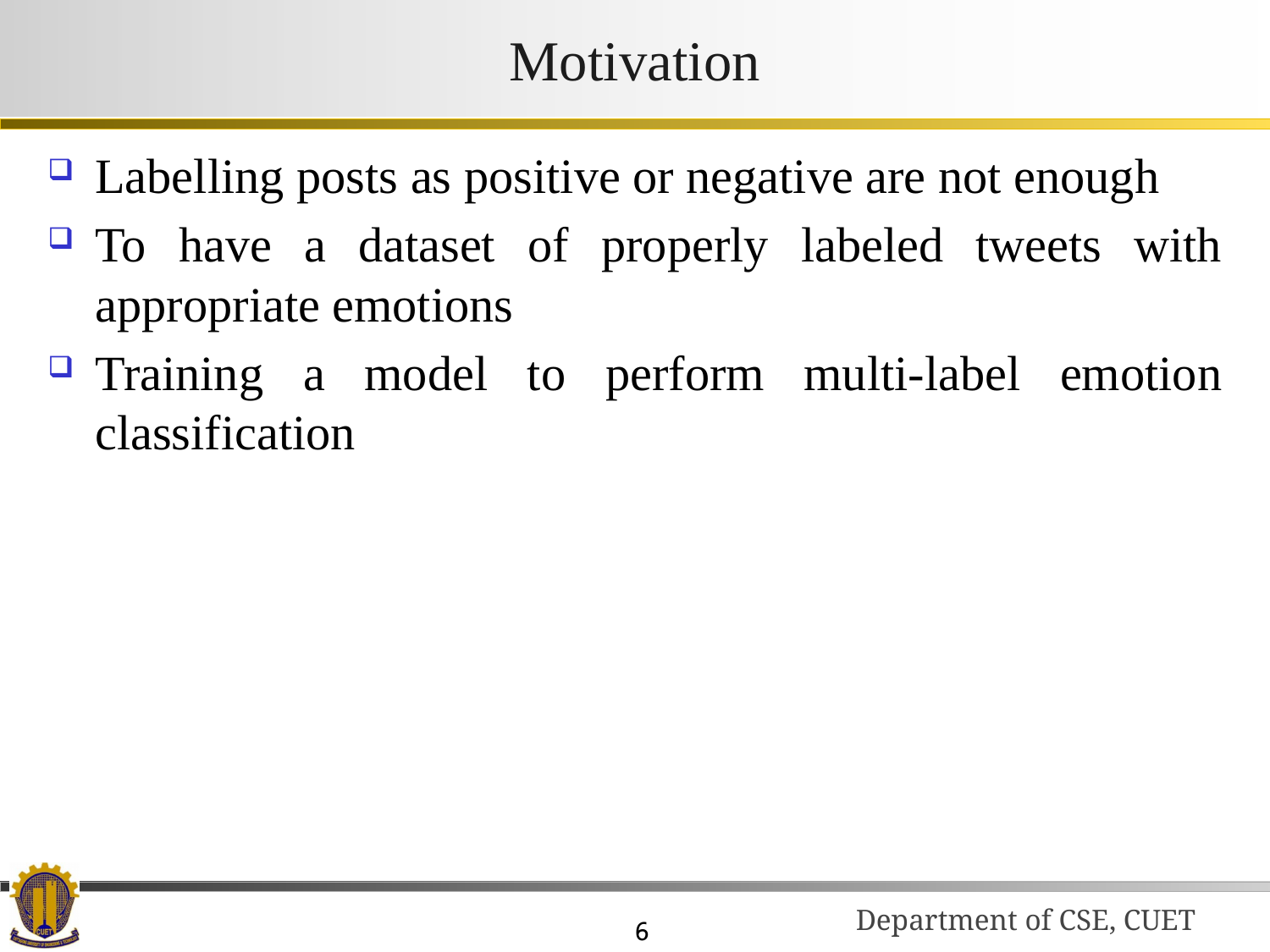

# Motivation
Labelling posts as positive or negative are not enough
To have a dataset of properly labeled tweets with appropriate emotions
Training a model to perform multi-label emotion classification